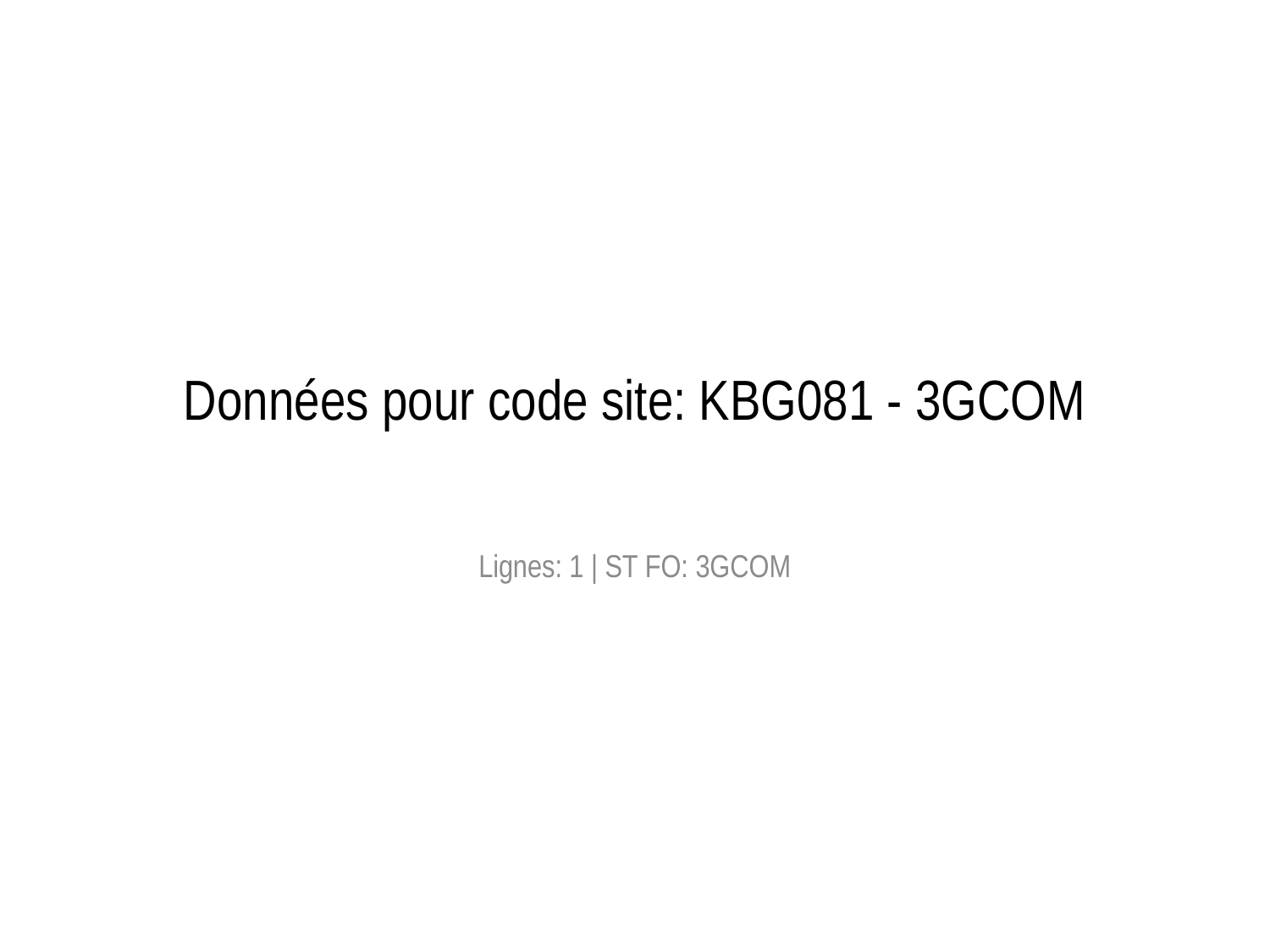

# Données pour code site: KBG081 - 3GCOM
Lignes: 1 | ST FO: 3GCOM